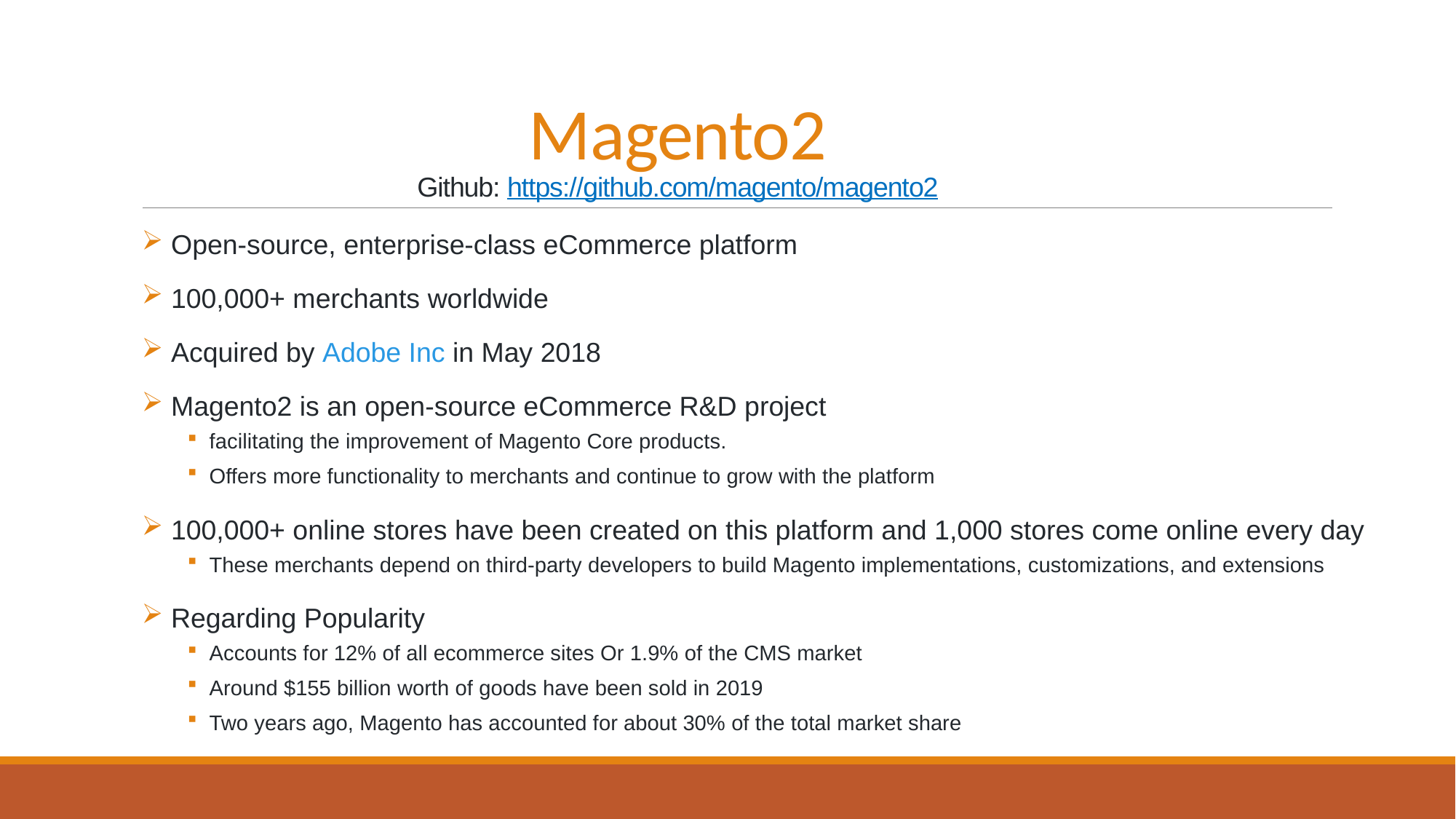

# Magento2 Github: https://github.com/magento/magento2
 Open-source, enterprise-class eCommerce platform
 100,000+ merchants worldwide
 Acquired by Adobe Inc in May 2018
 Magento2 is an open-source eCommerce R&D project
facilitating the improvement of Magento Core products.
Offers more functionality to merchants and continue to grow with the platform
 100,000+ online stores have been created on this platform and 1,000 stores come online every day
These merchants depend on third-party developers to build Magento implementations, customizations, and extensions
 Regarding Popularity
Accounts for 12% of all ecommerce sites Or 1.9% of the CMS market
Around $155 billion worth of goods have been sold in 2019
Two years ago, Magento has accounted for about 30% of the total market share